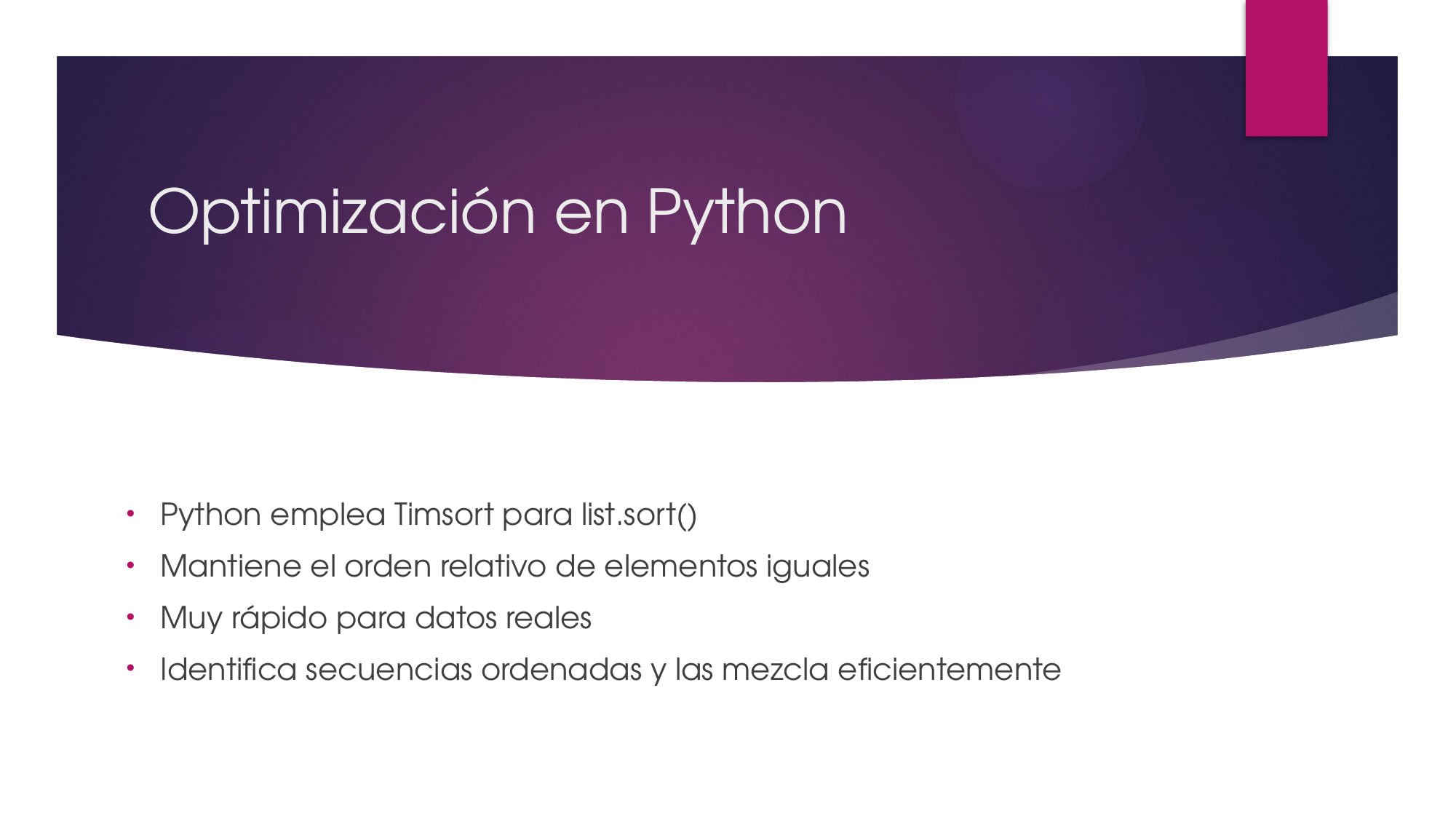

# Optimización en Python
Python emplea Timsort para list.sort()
Mantiene el orden relativo de elementos iguales
Muy rápido para datos reales
Identifica secuencias ordenadas y las mezcla eficientemente